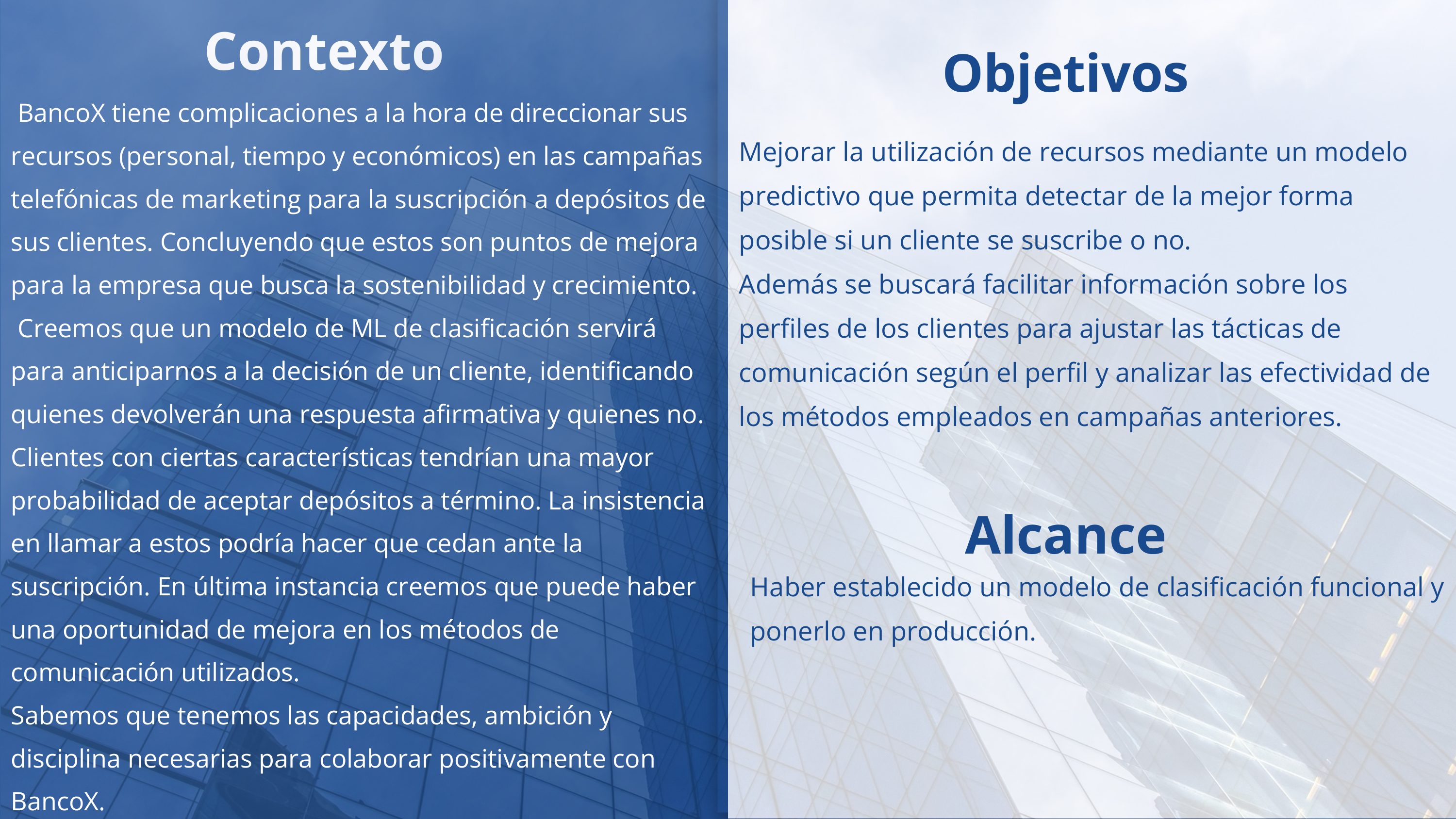

Contexto
Objetivos
 BancoX tiene complicaciones a la hora de direccionar sus recursos (personal, tiempo y económicos) en las campañas telefónicas de marketing para la suscripción a depósitos de sus clientes. Concluyendo que estos son puntos de mejora para la empresa que busca la sostenibilidad y crecimiento.
 Creemos que un modelo de ML de clasificación servirá para anticiparnos a la decisión de un cliente, identificando quienes devolverán una respuesta afirmativa y quienes no. Clientes con ciertas características tendrían una mayor probabilidad de aceptar depósitos a término. La insistencia en llamar a estos podría hacer que cedan ante la suscripción. En última instancia creemos que puede haber una oportunidad de mejora en los métodos de comunicación utilizados.
Sabemos que tenemos las capacidades, ambición y disciplina necesarias para colaborar positivamente con BancoX.

Mejorar la utilización de recursos mediante un modelo predictivo que permita detectar de la mejor forma posible si un cliente se suscribe o no.
Además se buscará facilitar información sobre los perfiles de los clientes para ajustar las tácticas de comunicación según el perfil y analizar las efectividad de los métodos empleados en campañas anteriores.

Alcance
Haber establecido un modelo de clasificación funcional y ponerlo en producción.